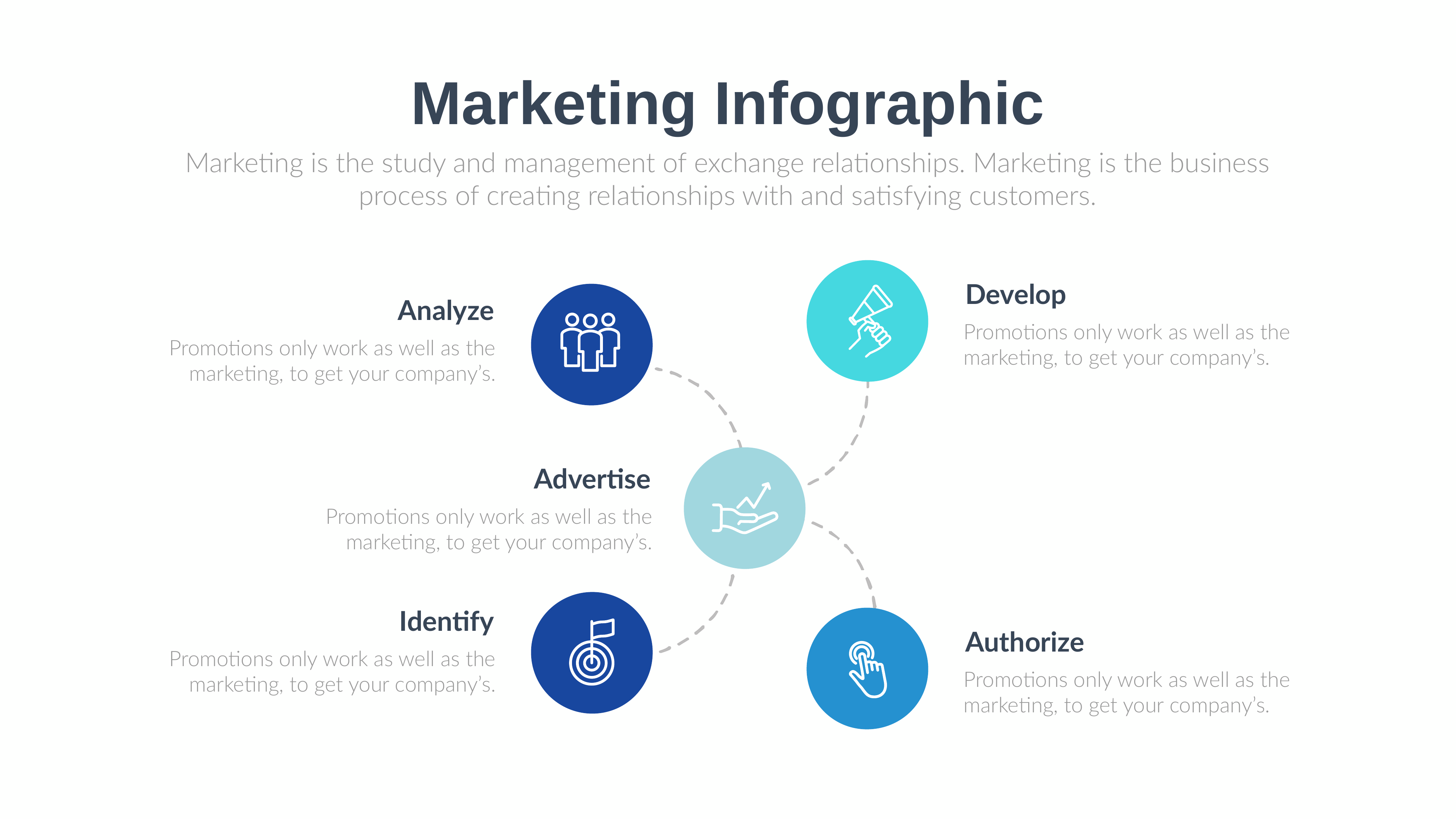

Marketing Infographic
Marketing is the study and management of exchange relationships. Marketing is the business process of creating relationships with and satisfying customers.

Develop
Promotions only work as well as the marketing, to get your company’s.

Analyze
Promotions only work as well as the marketing, to get your company’s.

Advertise
Promotions only work as well as the marketing, to get your company’s.

Identify
Promotions only work as well as the marketing, to get your company’s.

Authorize
Promotions only work as well as the marketing, to get your company’s.